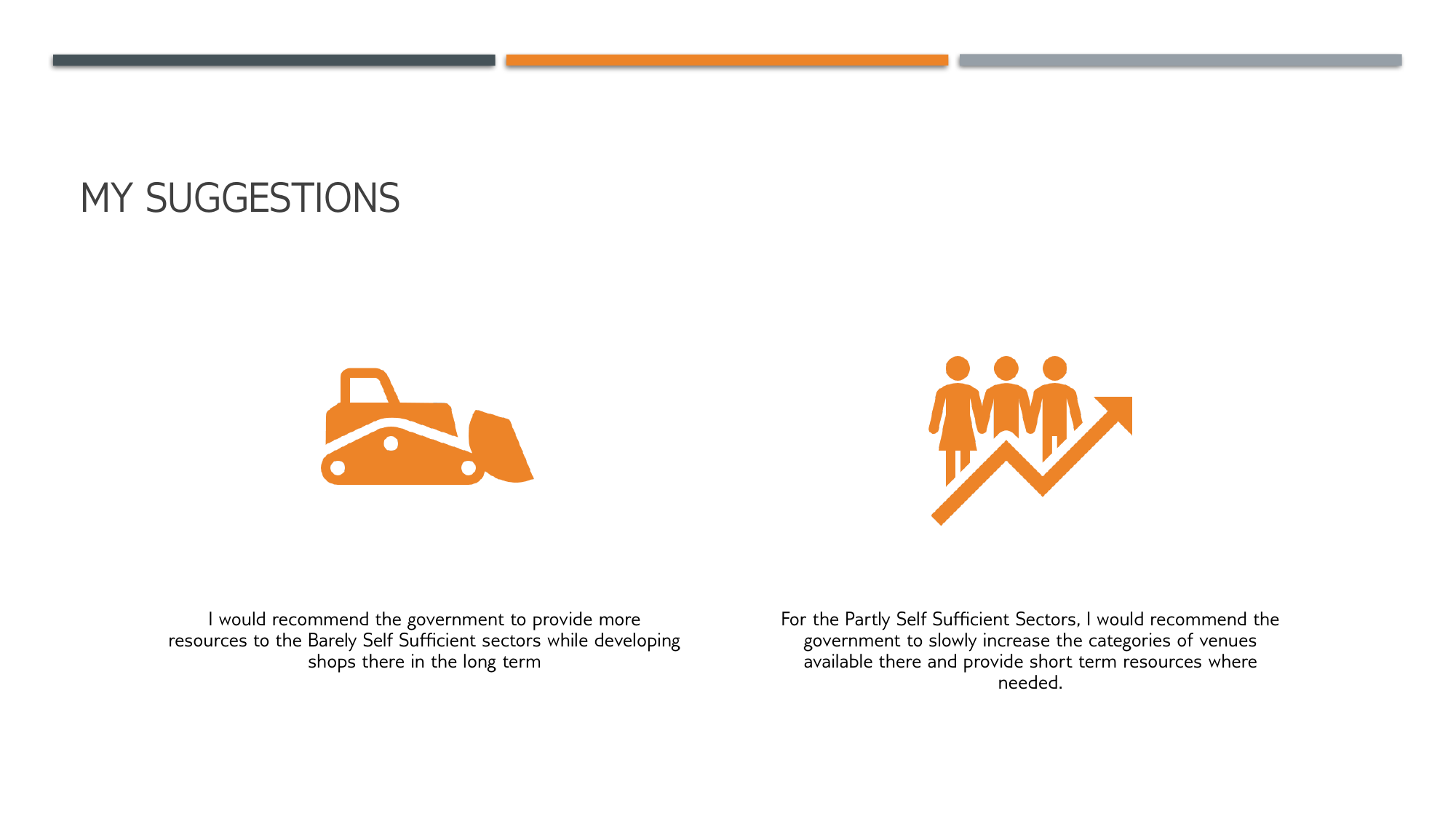

# My Suggestions
I would recommend the government to provide more resources to the Barely Self Sufficient sectors while developing shops there in the long term
For the Partly Self Sufficient Sectors, I would recommend the government to slowly increase the categories of venues available there and provide short term resources where needed.